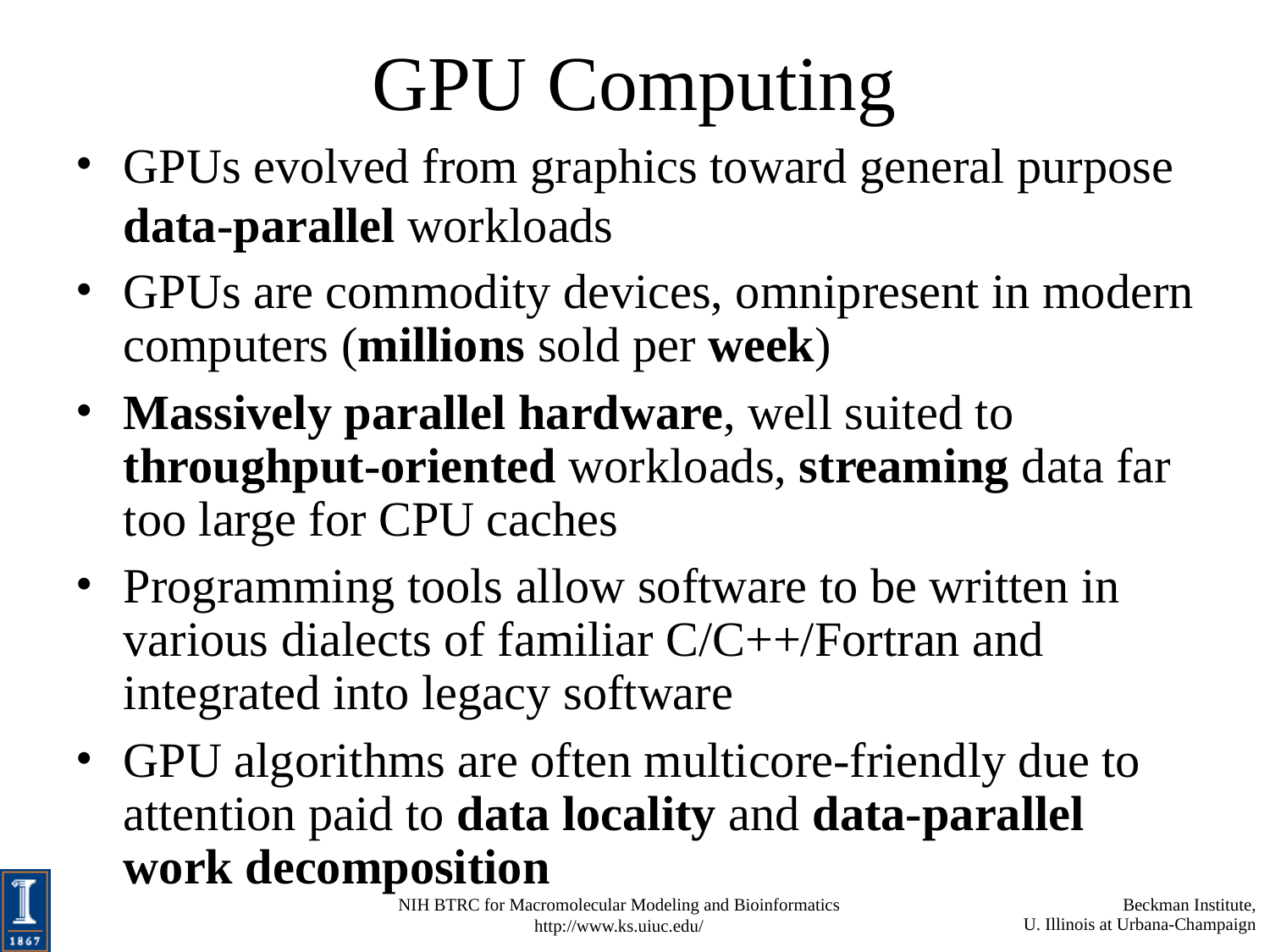

# GPU Computing
GPUs evolved from graphics toward general purpose data-parallel workloads
GPUs are commodity devices, omnipresent in modern computers (millions sold per week)
Massively parallel hardware, well suited to throughput-oriented workloads, streaming data far too large for CPU caches
Programming tools allow software to be written in various dialects of familiar C/C++/Fortran and integrated into legacy software
GPU algorithms are often multicore-friendly due to attention paid to data locality and data-parallel work decomposition